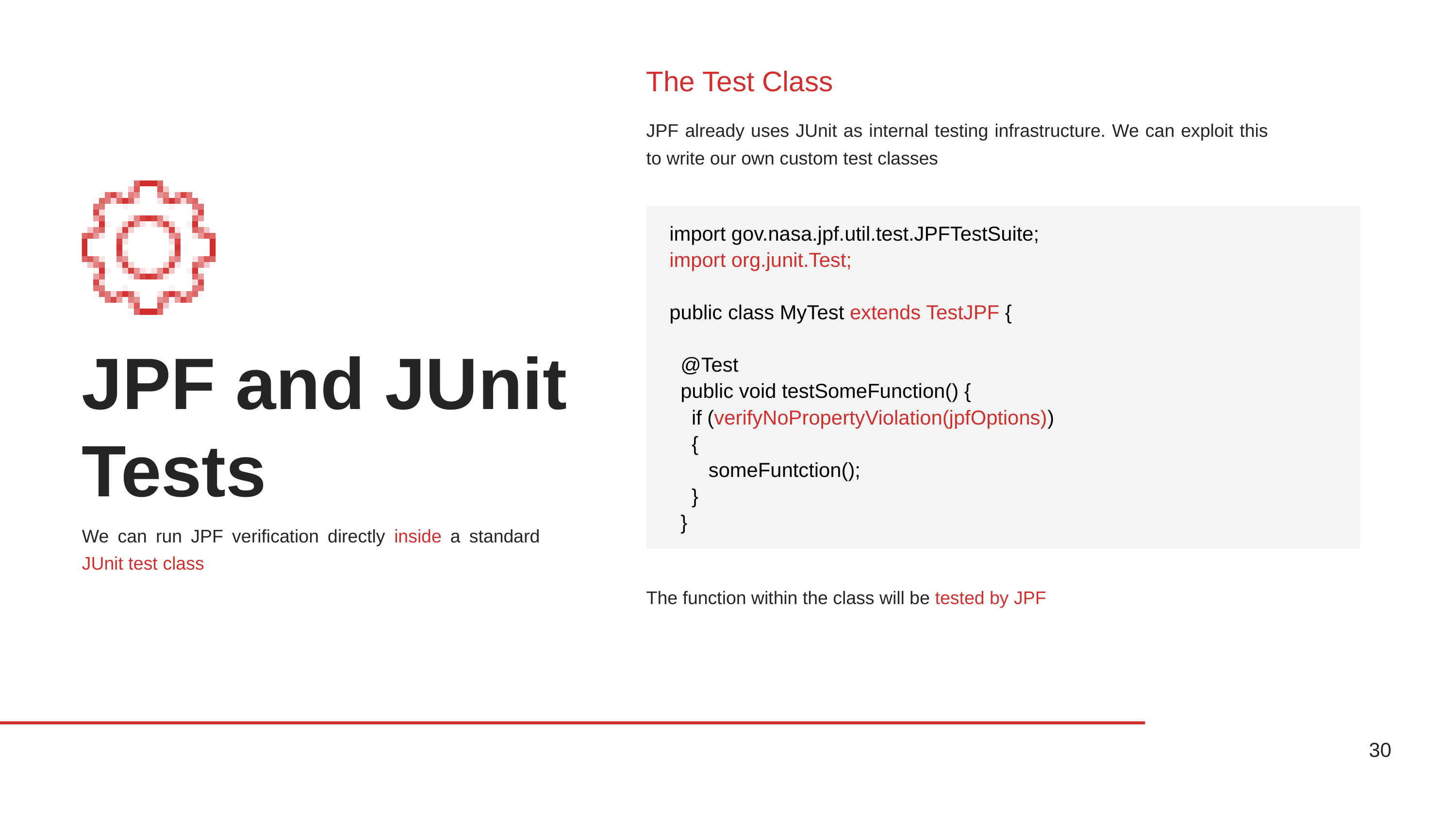

The Test Class
JPF already uses JUnit as internal testing infrastructure. We can exploit this to write our own custom test classes

import gov.nasa.jpf.util.test.JPFTestSuite;
import org.junit.Test;

public class MyTest extends TestJPF {

  @Test
  public void testSomeFunction() {
    if (verifyNoPropertyViolation(jpfOptions))
    {
       someFuntction();
    }
  }

JPF and JUnit Tests
We can run JPF verification directly inside a standard JUnit test class
The function within the class will be tested by JPF

30